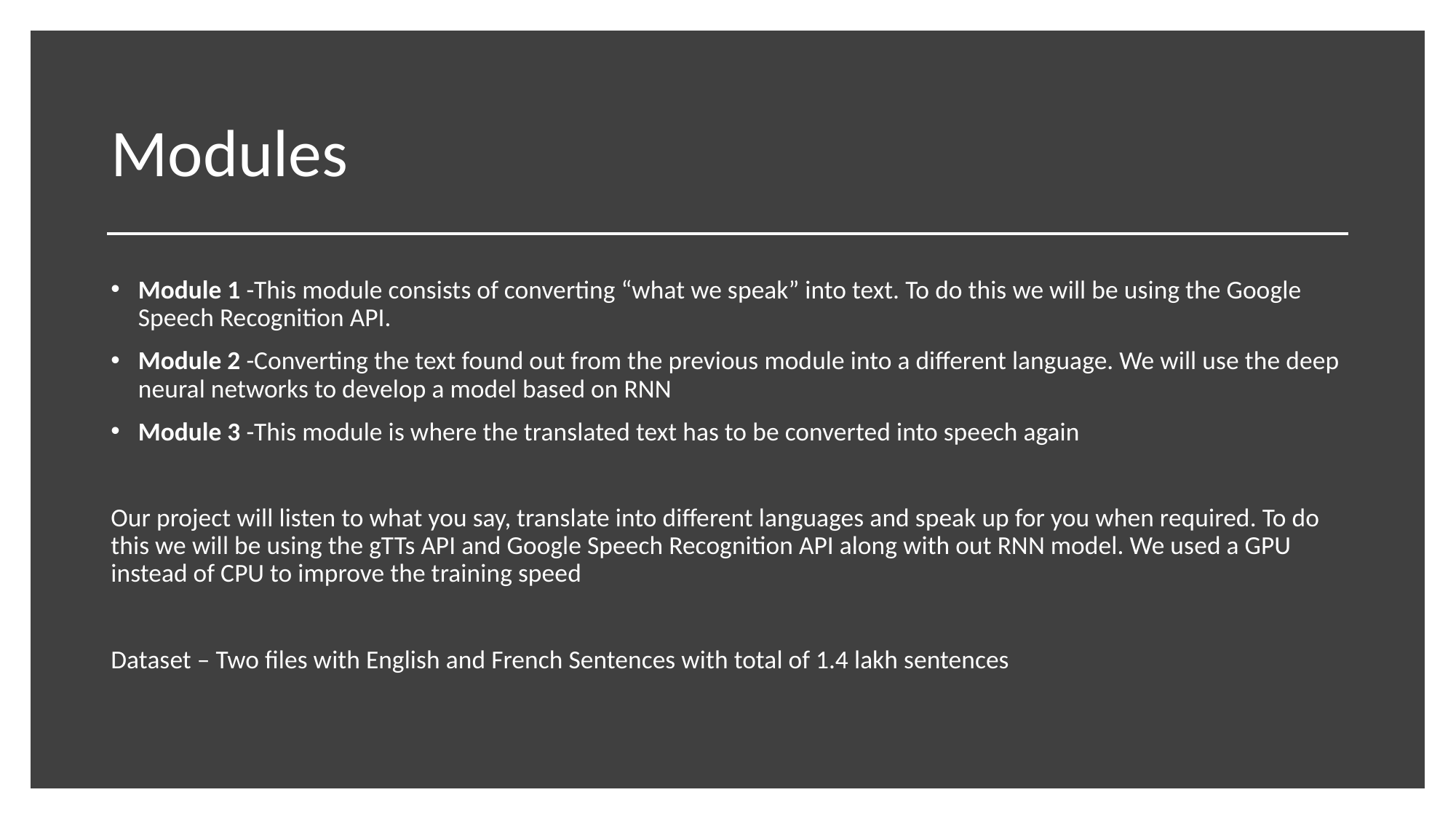

# Modules
Module 1 -This module consists of converting “what we speak” into text. To do this we will be using the Google Speech Recognition API.
Module 2 -Converting the text found out from the previous module into a different language. We will use the deep neural networks to develop a model based on RNN
Module 3 -This module is where the translated text has to be converted into speech again

Our project will listen to what you say, translate into different languages and speak up for you when required. To do this we will be using the gTTs API and Google Speech Recognition API along with out RNN model. We used a GPU instead of CPU to improve the training speed

Dataset – Two files with English and French Sentences with total of 1.4 lakh sentences